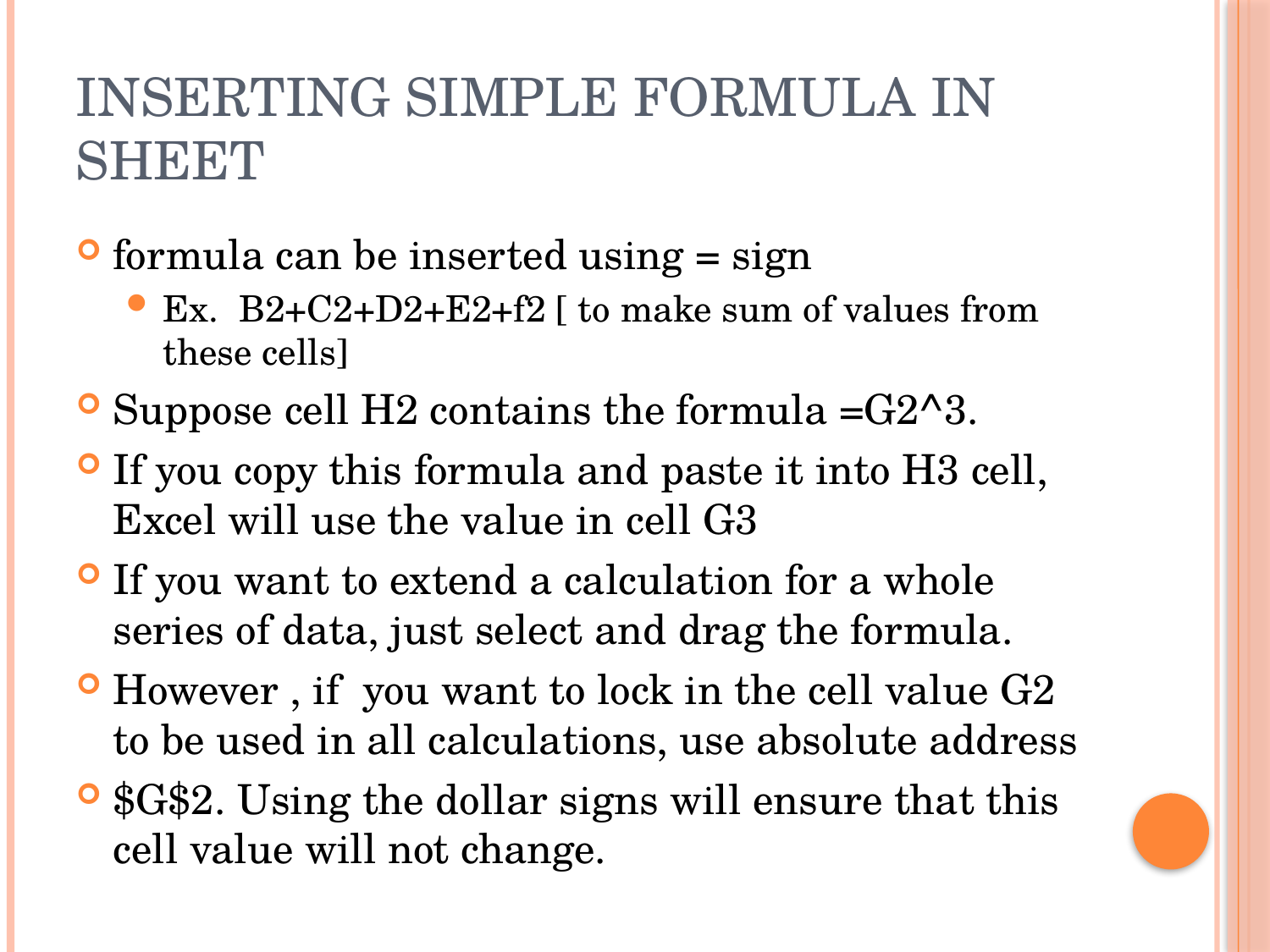

# Inserting simple formula in sheet
formula can be inserted using = sign
Ex.  B2+C2+D2+E2+f2 [ to make sum of values from these cells]
Suppose cell H2 contains the formula =G2^3.
If you copy this formula and paste it into H3 cell, Excel will use the value in cell G3
If you want to extend a calculation for a whole series of data, just select and drag the formula.
However , if  you want to lock in the cell value G2 to be used in all calculations, use absolute address
$G$2. Using the dollar signs will ensure that this cell value will not change.